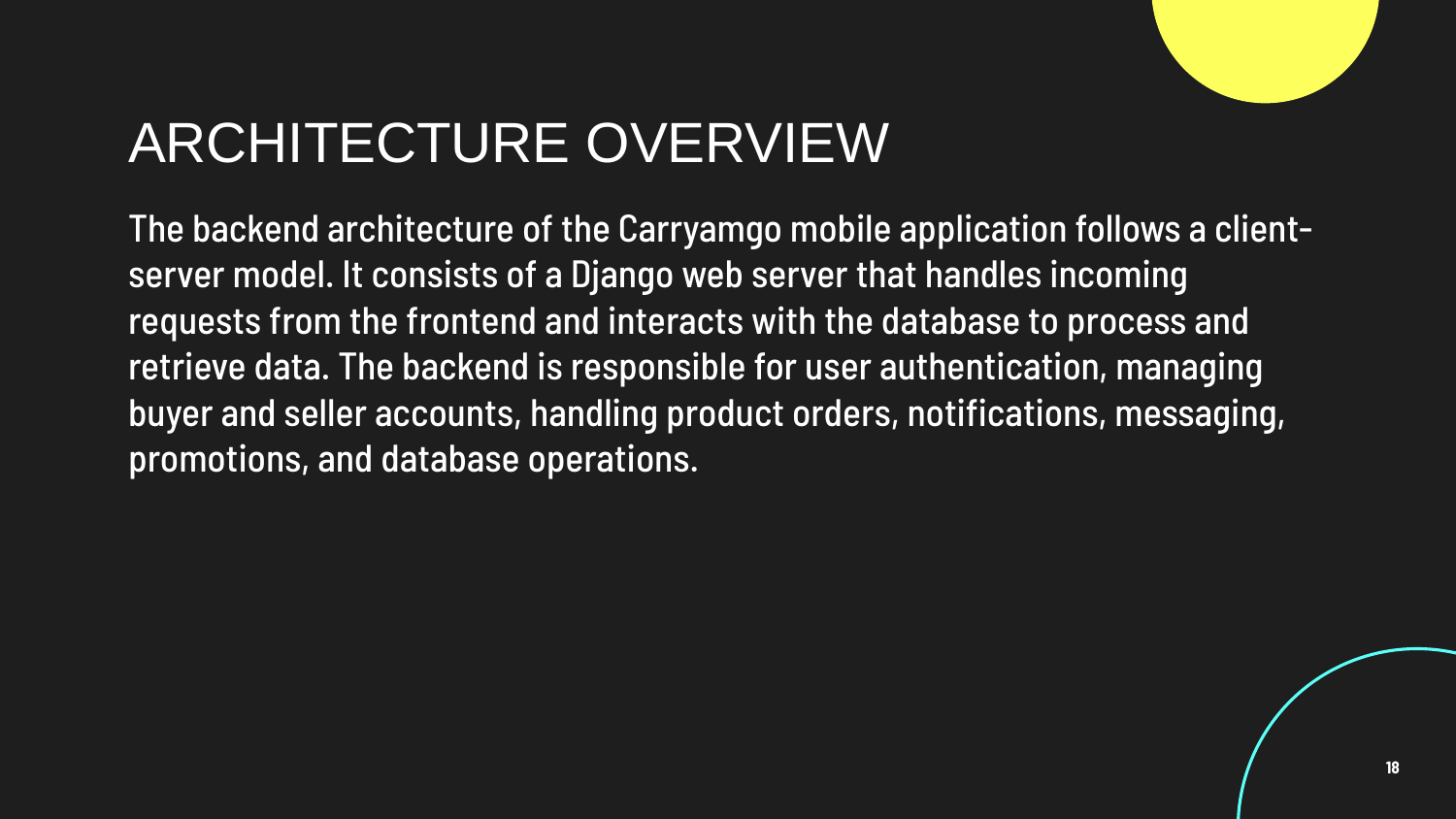

# ARCHITECTURE OVERVIEW
The backend architecture of the Carryamgo mobile application follows a client-server model. It consists of a Django web server that handles incoming requests from the frontend and interacts with the database to process and retrieve data. The backend is responsible for user authentication, managing buyer and seller accounts, handling product orders, notifications, messaging, promotions, and database operations.
18